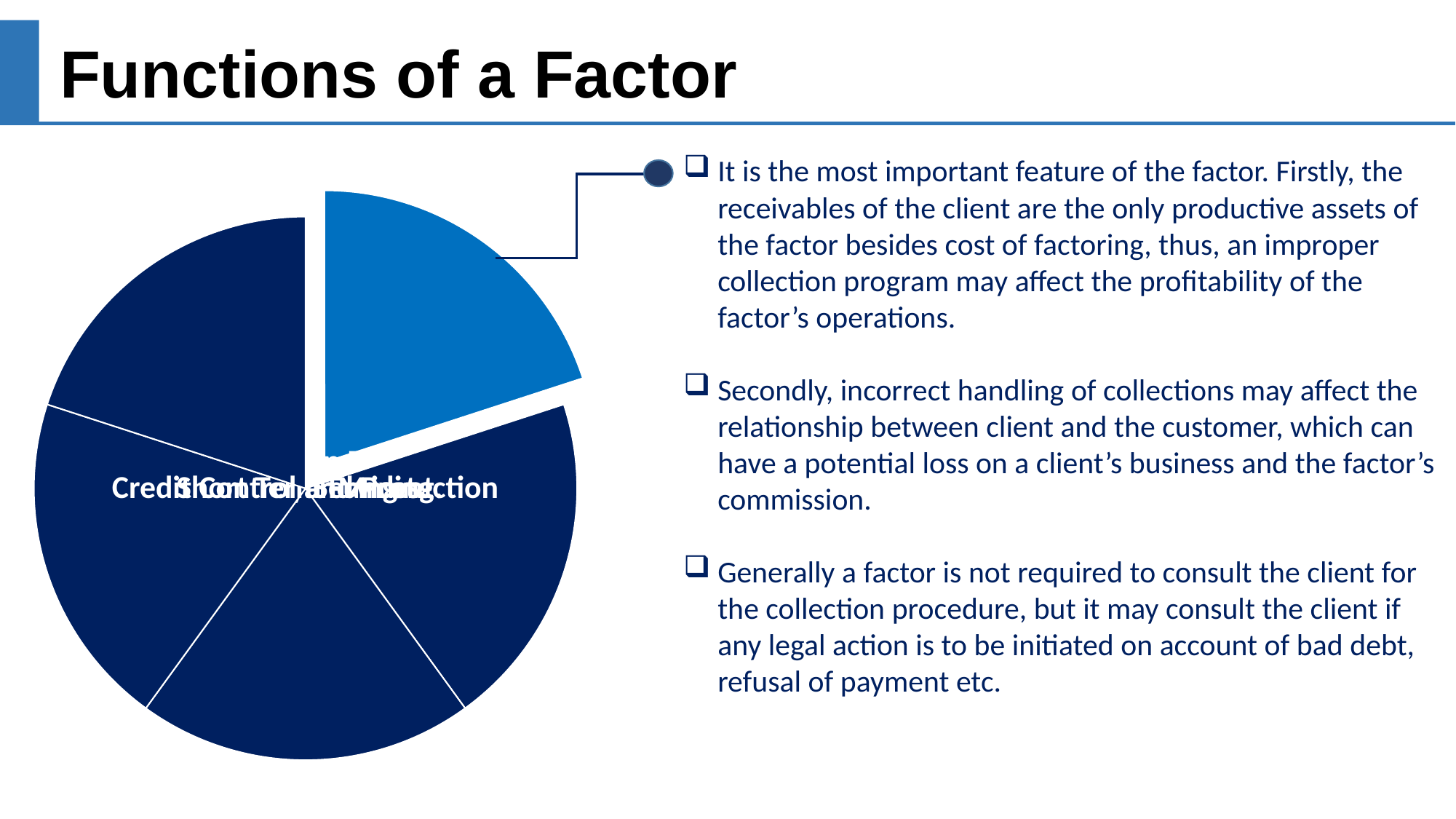

Functions of a Factor
It is the most important feature of the factor. Firstly, the receivables of the client are the only productive assets of the factor besides cost of factoring, thus, an improper collection program may affect the profitability of the factor’s operations.

Secondly, incorrect handling of collections may affect the relationship between client and the customer, which can have a potential loss on a client’s business and the factor’s commission.

Generally a factor is not required to consult the client for the collection procedure, but it may consult the client if any legal action is to be initiated on account of bad debt, refusal of payment etc.

Collection Facility
Sales Ledger Mngmt.
Advisory Services
Short Term Funding
Credit Control and Protection